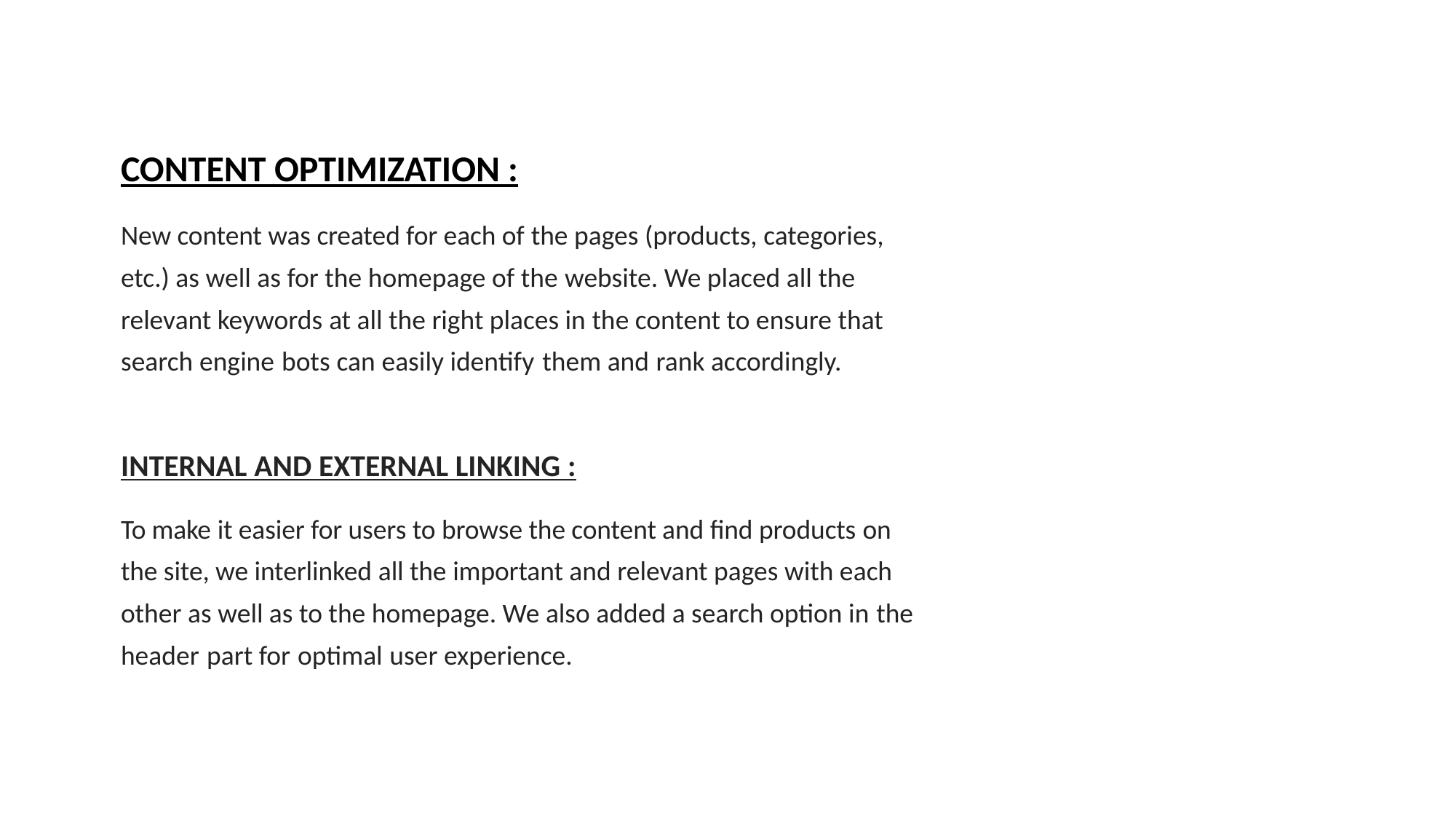

CONTENT OPTIMIZATION :

New content was created for each of the pages (products, categories, etc.) as well as for the homepage of the website. We placed all the relevant keywords at all the right places in the content to ensure that search engine bots can easily identify them and rank accordingly.

INTERNAL AND EXTERNAL LINKING :

To make it easier for users to browse the content and find products on the site, we interlinked all the important and relevant pages with each other as well as to the homepage. We also added a search option in the header part for optimal user experience.